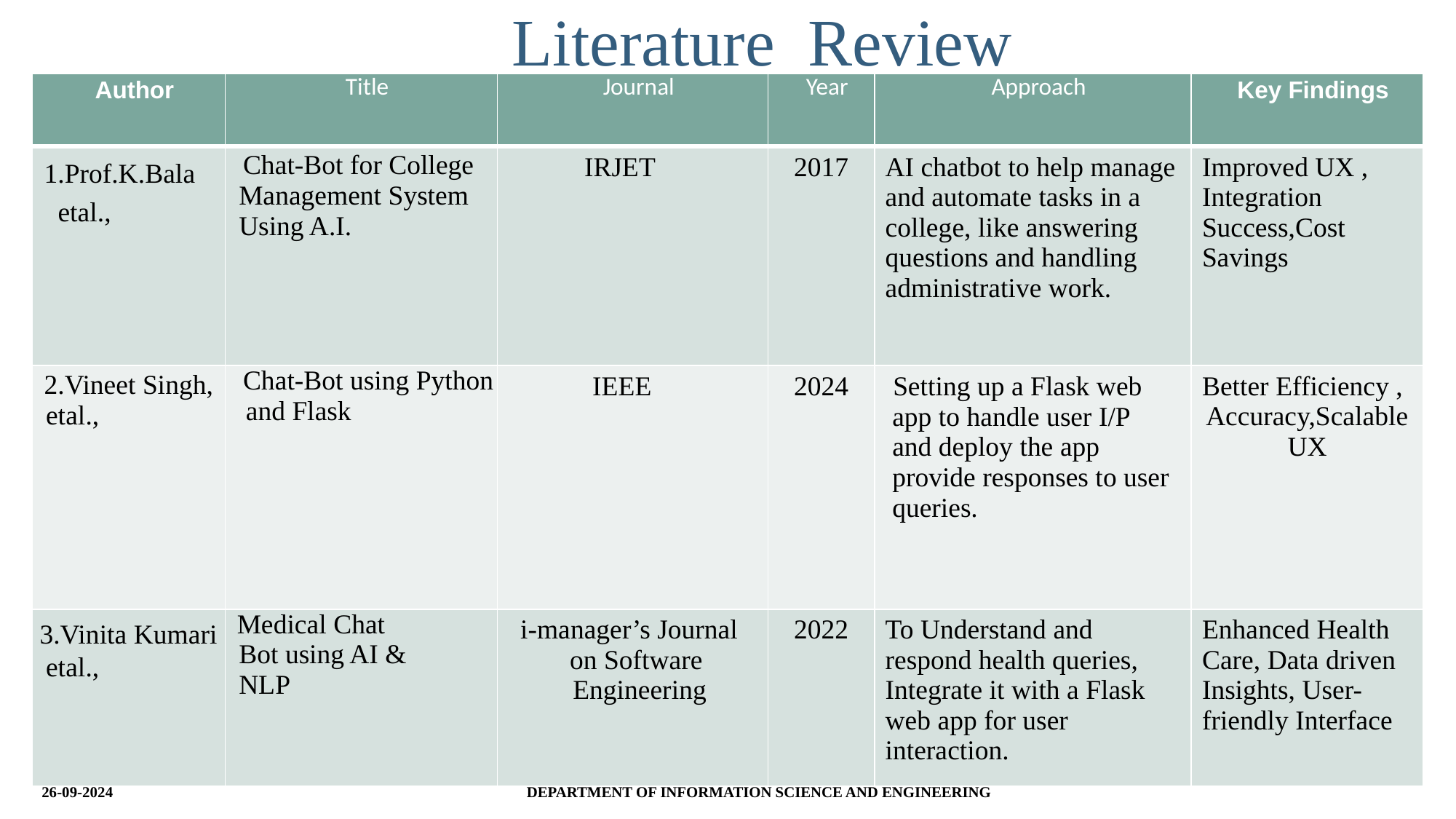

# Literature  Review
| Author | Title | Journal | Year | Approach | Key Findings |
| --- | --- | --- | --- | --- | --- |
| 1.Prof.K.Bala etal., | Chat-Bot for College Management System Using A.I. | IRJET | 2017 | AI chatbot to help manage and automate tasks in a college, like answering questions and handling administrative work. | Improved UX , Integration Success,Cost Savings |
| 2.Vineet Singh, etal., | Chat-Bot using Python and Flask | IEEE | 2024 | Setting up a Flask web app to handle user I/P and deploy the app provide responses to user queries. | Better Efficiency , Accuracy,Scalable UX |
| 3.Vinita Kumari etal., | Medical Chat Bot using AI & NLP | i-manager’s Journal on Software Engineering | 2022 | To Understand and respond health queries, Integrate it with a Flask web app for user interaction. | Enhanced Health Care, Data driven Insights, User-friendly Interface |
26-09-2024
DEPARTMENT OF INFORMATION SCIENCE AND ENGINEERING